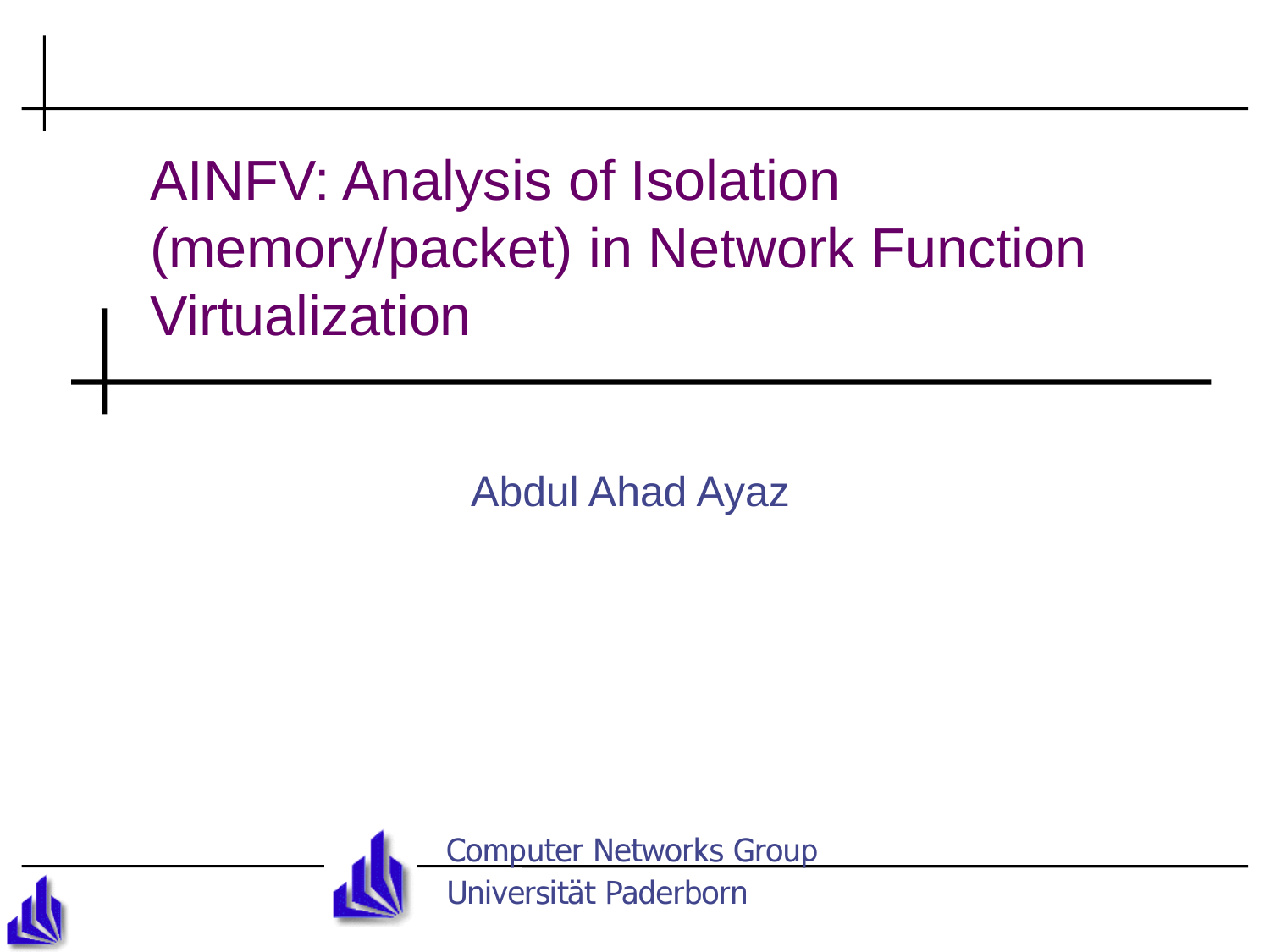

AINFV: Analysis of Isolation (memory/packet) in Network Function Virtualization

 Abdul Ahad Ayaz